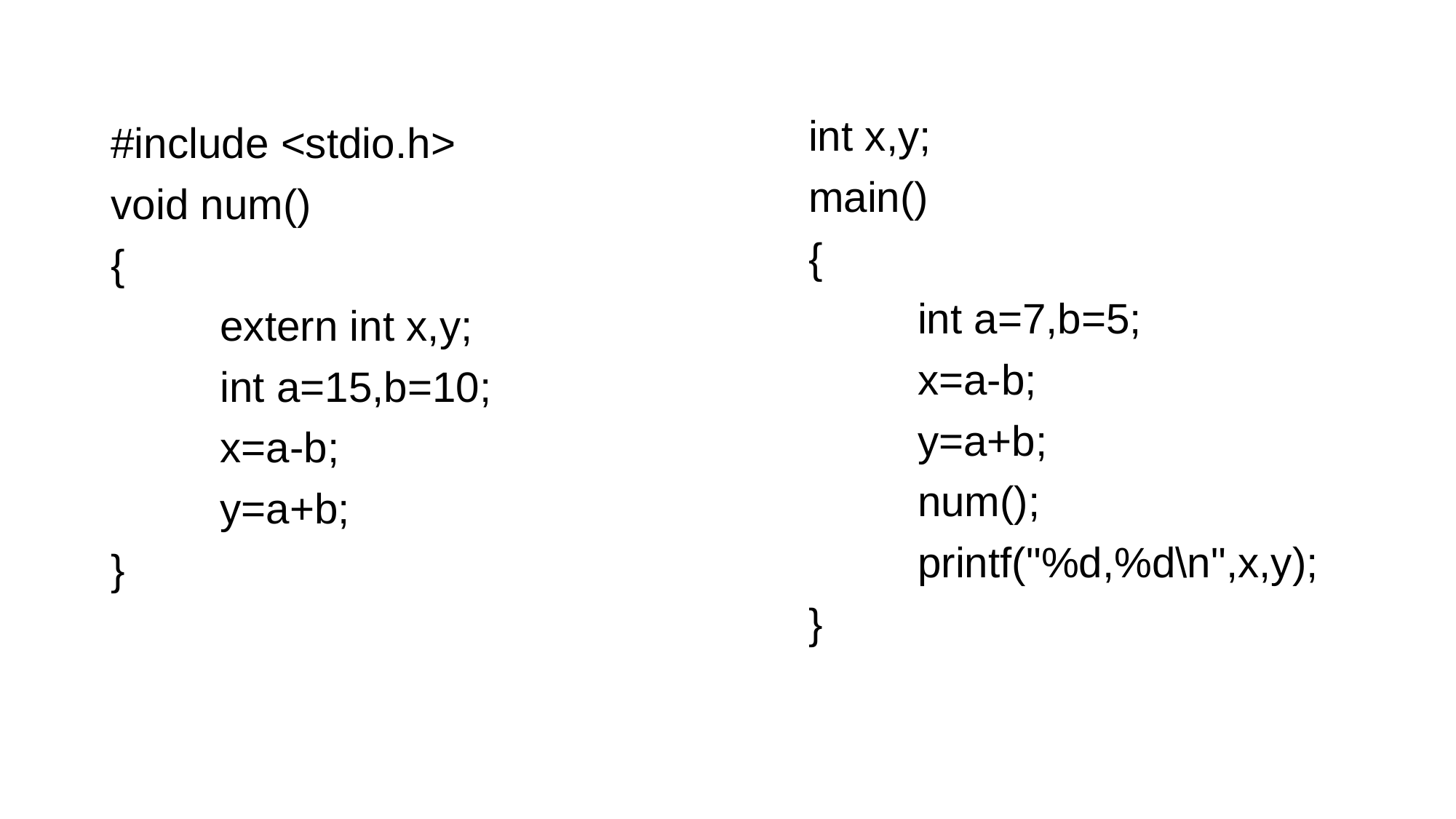

int x,y;
main()
{
	int a=7,b=5;
	x=a-b;
	y=a+b;
	num();
	printf("%d,%d\n",x,y);
}

#include <stdio.h>
void num()
{
	extern int x,y;
	int a=15,b=10;
	x=a-b;
	y=a+b;
}